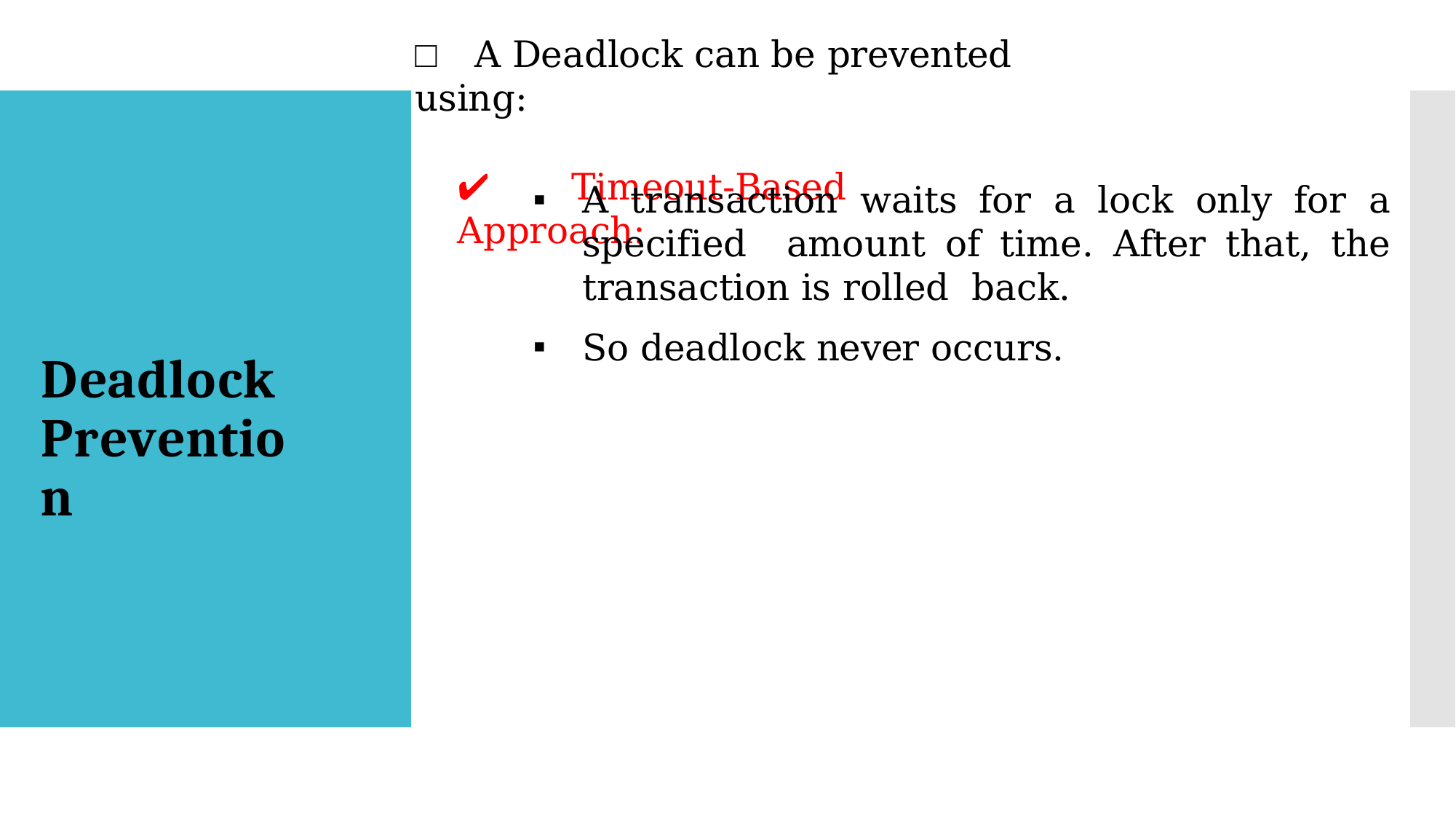

□	A Deadlock can be prevented using:

✔	Timeout-Based Approach:
A transaction waits for a lock only for a specified  amount of time. After that, the transaction is rolled  back.
So deadlock never occurs.
Deadlock  Prevention